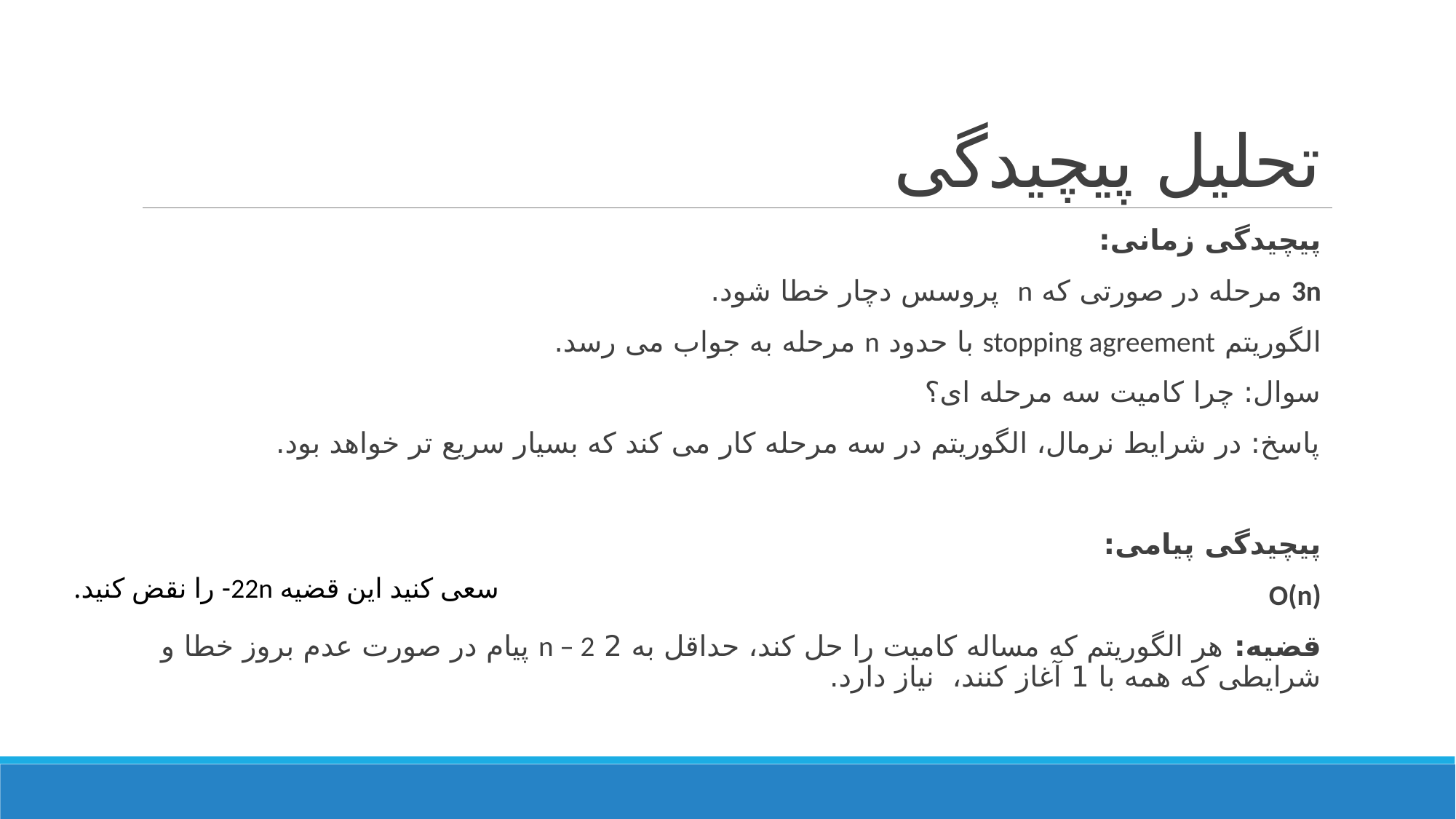

# تحلیل پیچیدگی
پیچیدگی زمانی:
3n مرحله در صورتی که n  پروسس دچار خطا شود.
الگوریتم stopping agreement با حدود n مرحله به جواب می رسد.
سوال: چرا کامیت سه مرحله ای؟
پاسخ: در شرایط نرمال، الگوریتم در سه مرحله کار می کند که بسیار سریع تر خواهد بود.

پیچیدگی پیامی:
O(n)
قضیه: هر الگوریتم که مساله کامیت را حل کند، حداقل به 2 n – 2 پیام در صورت عدم بروز خطا و شرایطی که همه با 1 آغاز کنند،  نیاز دارد.

سعی کنید این قضیه 22n- را نقض کنید.